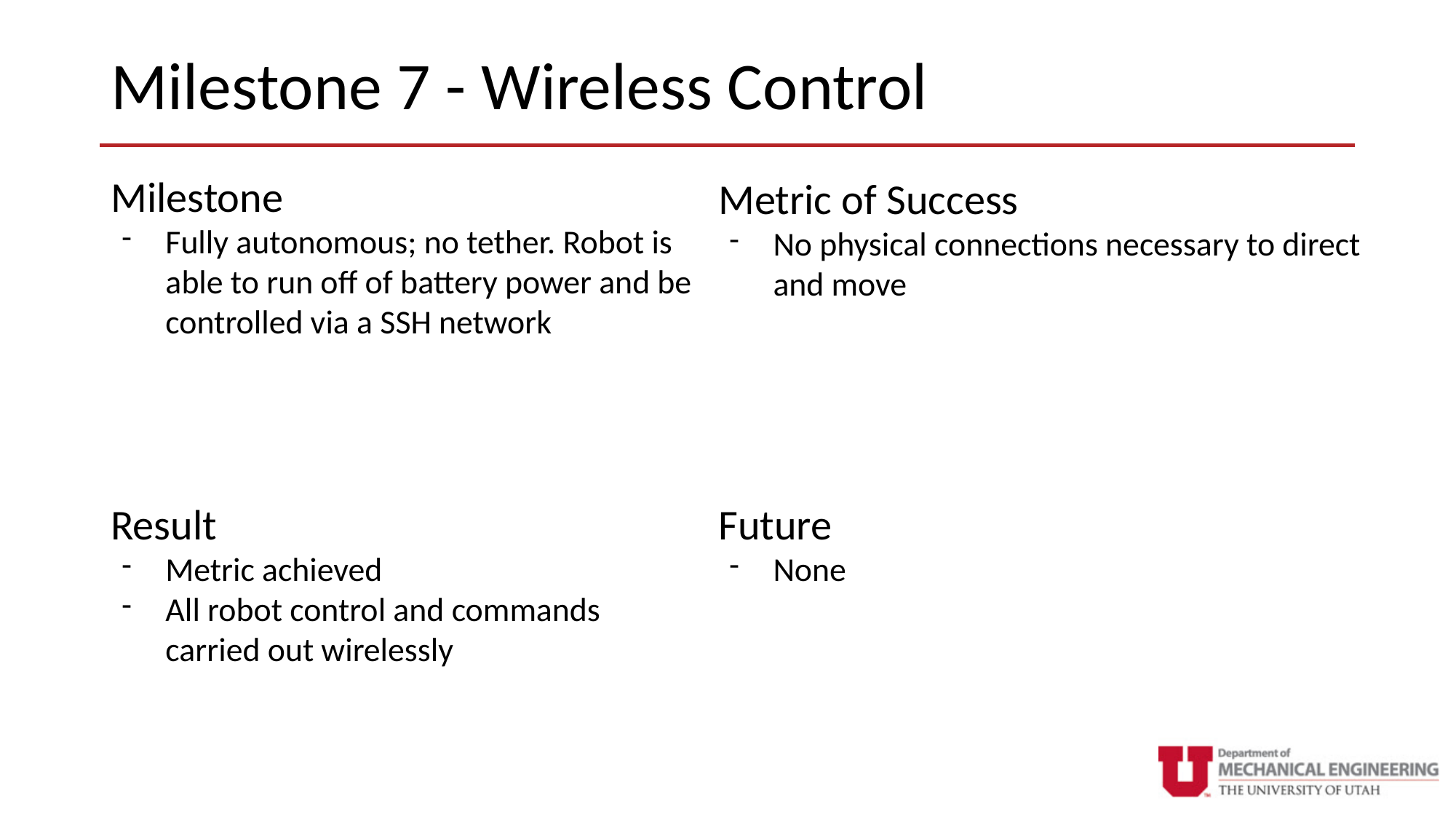

# Milestone 7 - Wireless Control
Milestone
Fully autonomous; no tether. Robot is able to run off of battery power and be controlled via a SSH network

Metric of Success
No physical connections necessary to direct and move

Result
Metric achieved
All robot control and commands carried out wirelessly

Future
None